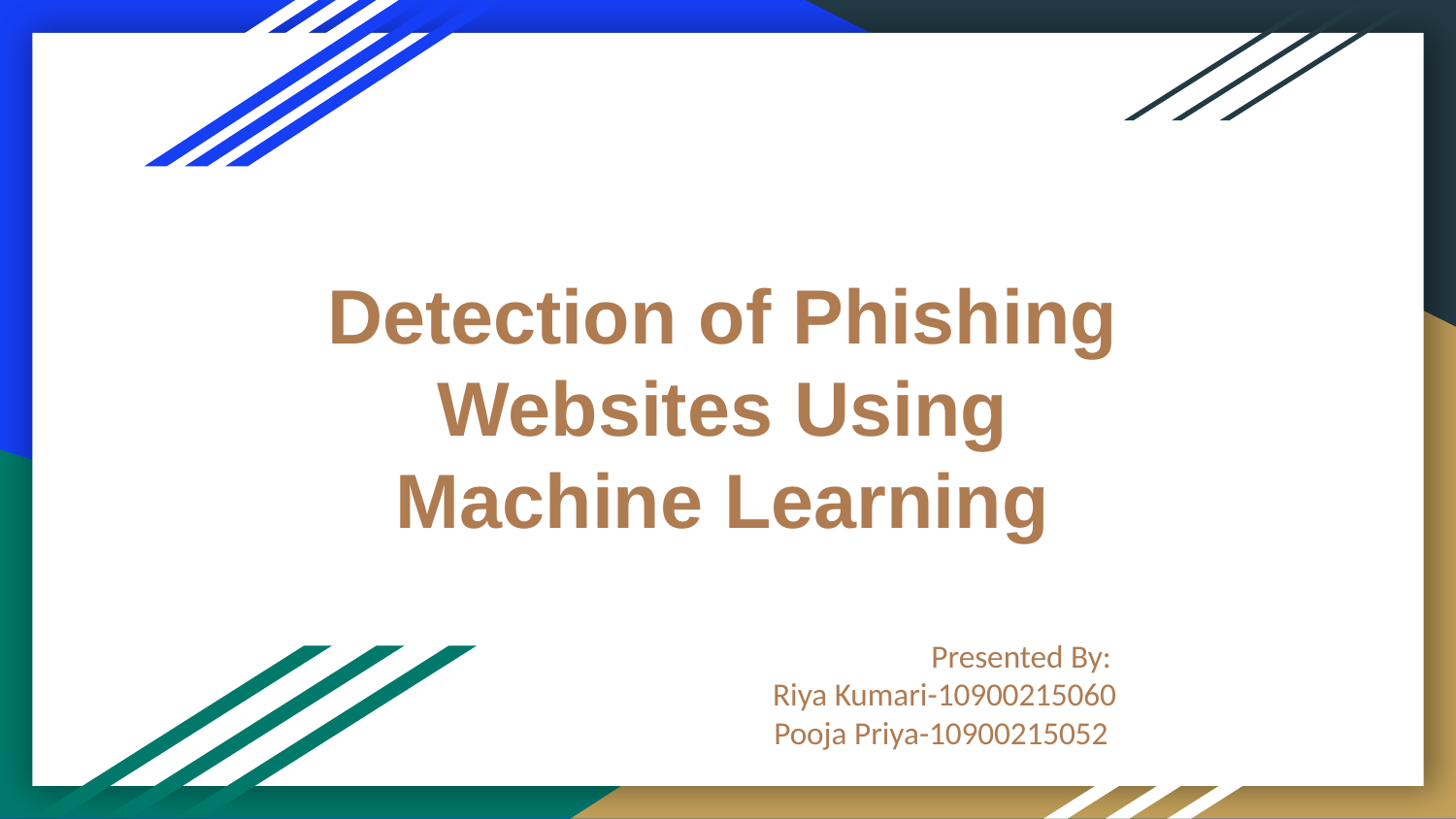

# Detection of Phishing Websites Using Machine Learning

                                                                                  Presented By:
                                                             Riya Kumari-10900215060
                                                            Pooja Priya-10900215052